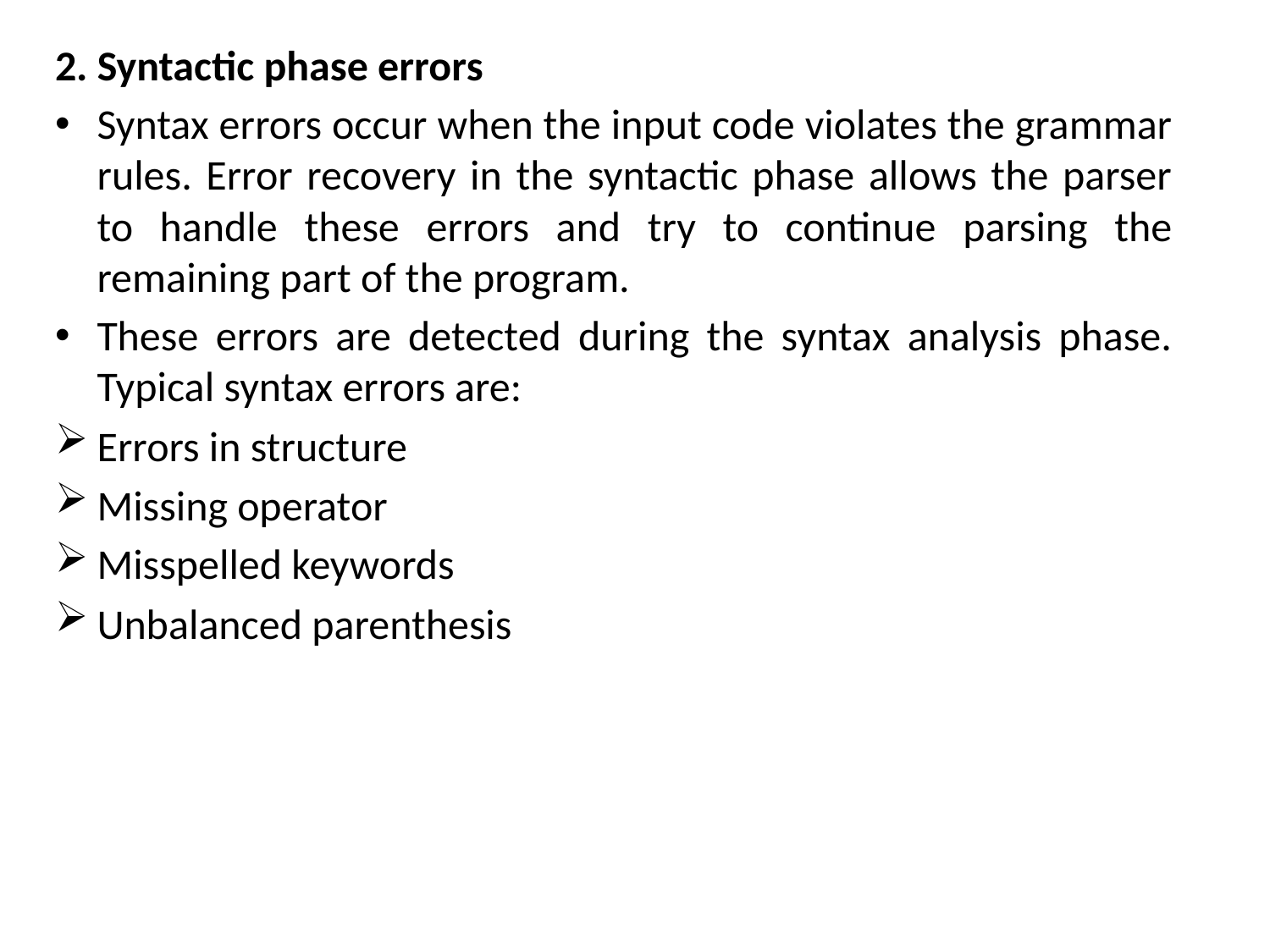

2. Syntactic phase errors
Syntax errors occur when the input code violates the grammar rules. Error recovery in the syntactic phase allows the parser to handle these errors and try to continue parsing the remaining part of the program.
These errors are detected during the syntax analysis phase. Typical syntax errors are:
Errors in structure
Missing operator
Misspelled keywords
Unbalanced parenthesis